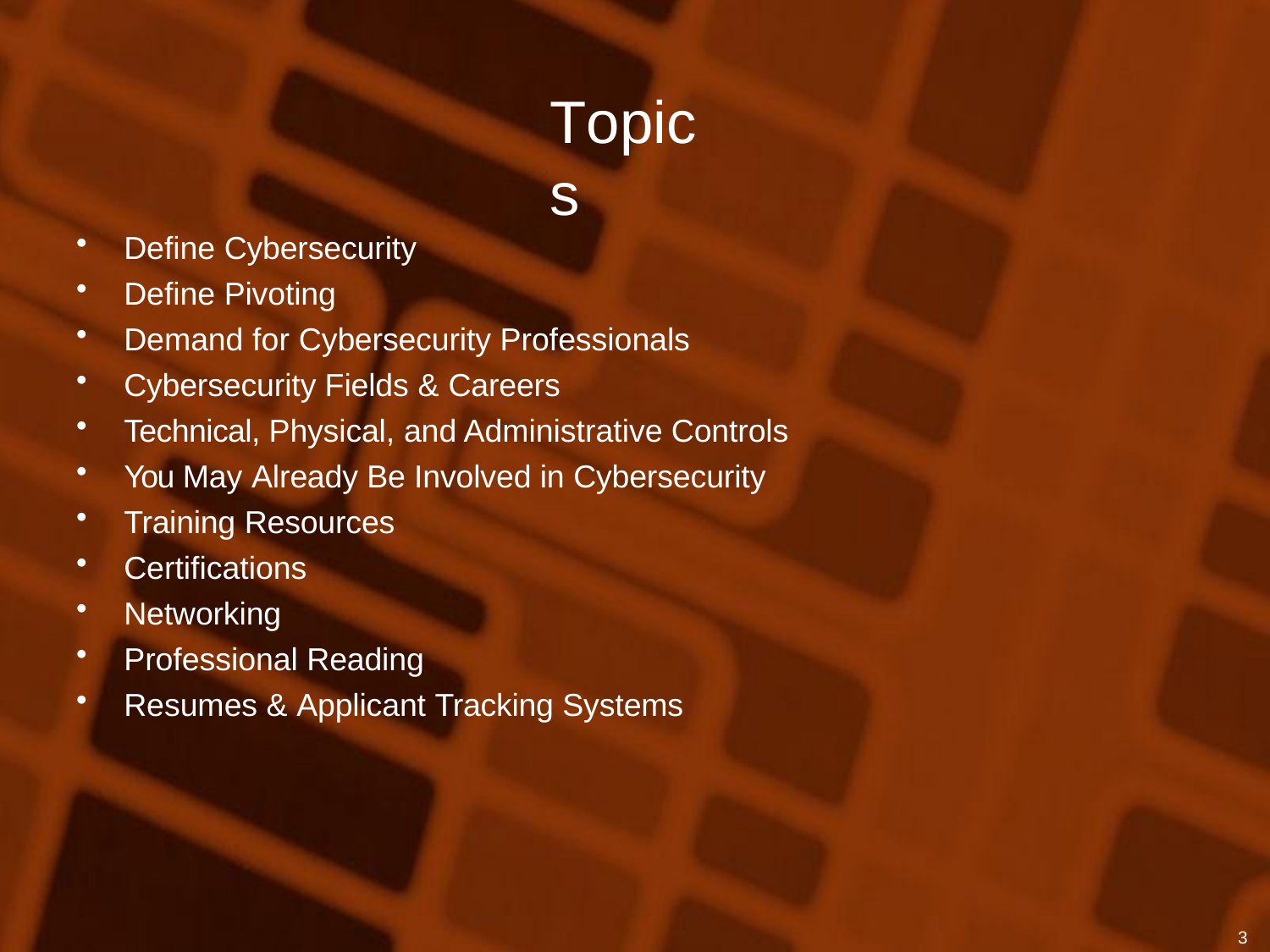

# Topics
Define Cybersecurity
Define Pivoting
Demand for Cybersecurity Professionals
Cybersecurity Fields & Careers
Technical, Physical, and Administrative Controls
You May Already Be Involved in Cybersecurity
Training Resources
Certifications
Networking
Professional Reading
Resumes & Applicant Tracking Systems
3